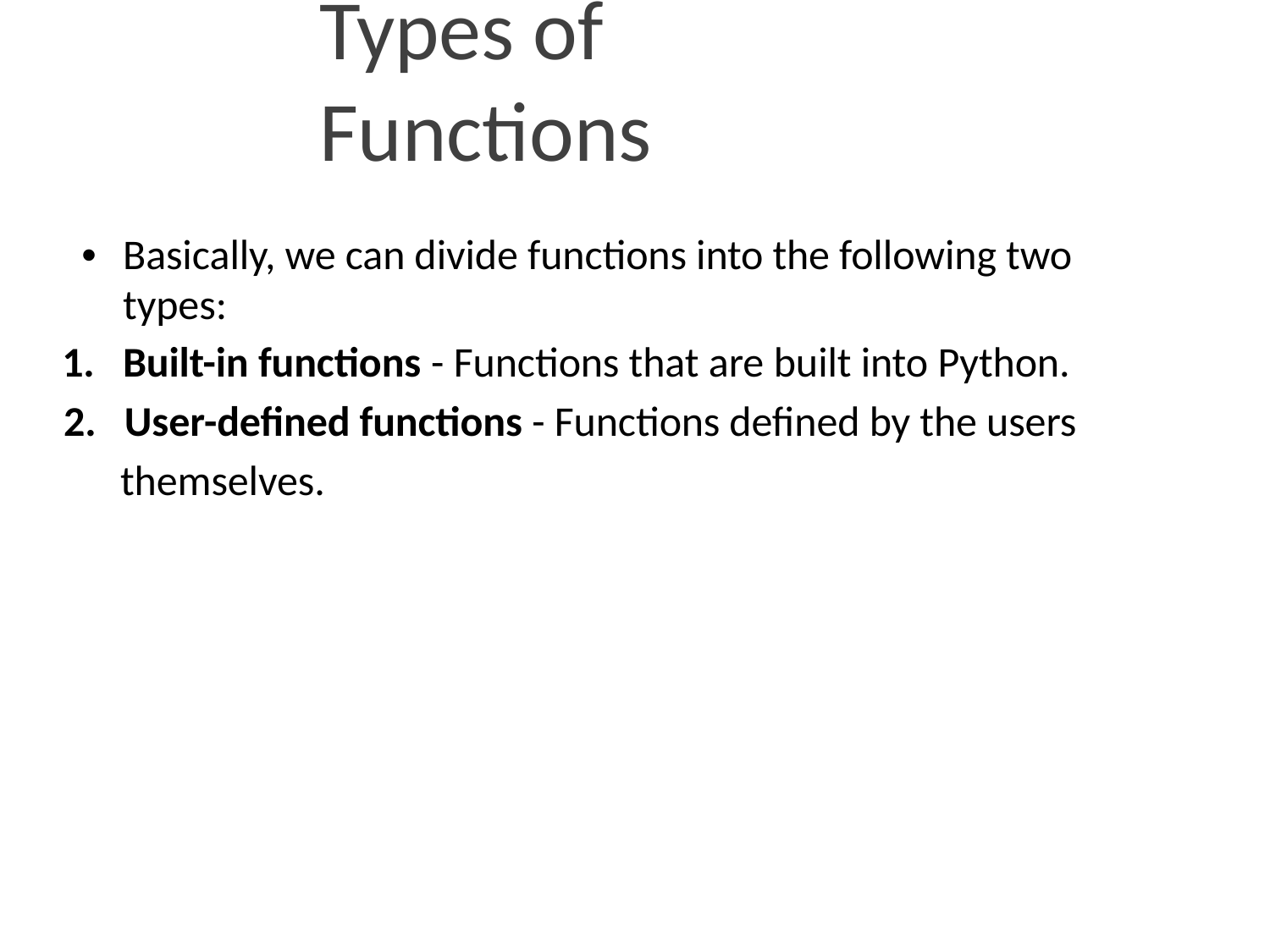

# Types of Functions
•	Basically, we can divide functions into the following two  types:
1.   Built-in functions - Functions that are built into Python.
2.   User-defined functions - Functions defined by the users
      themselves.